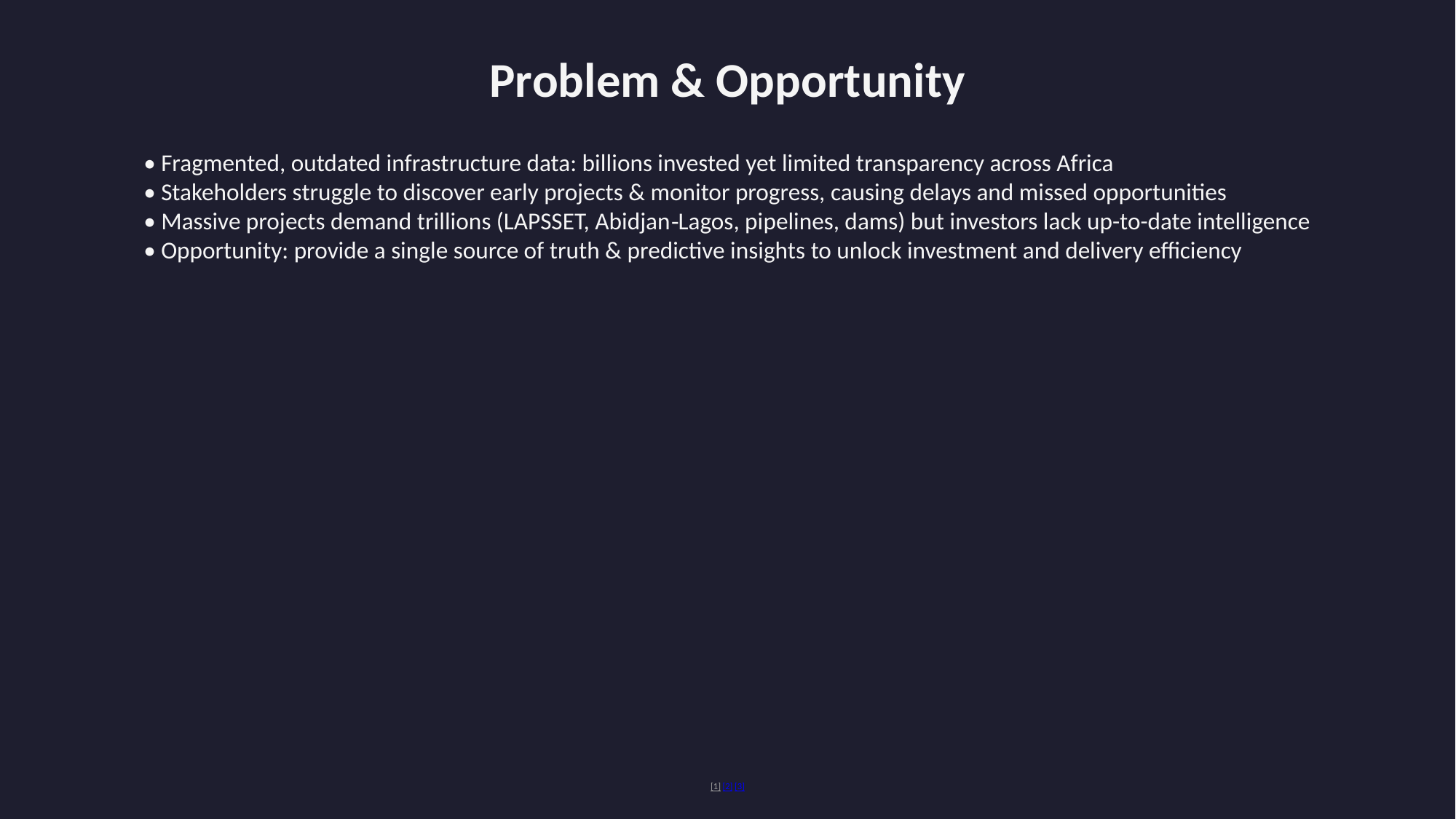

Problem & Opportunity
• Fragmented, outdated infrastructure data: billions invested yet limited transparency across Africa
• Stakeholders struggle to discover early projects & monitor progress, causing delays and missed opportunities
• Massive projects demand trillions (LAPSSET, Abidjan‑Lagos, pipelines, dams) but investors lack up-to-date intelligence
• Opportunity: provide a single source of truth & predictive insights to unlock investment and delivery efficiency
[1] [2] [3]